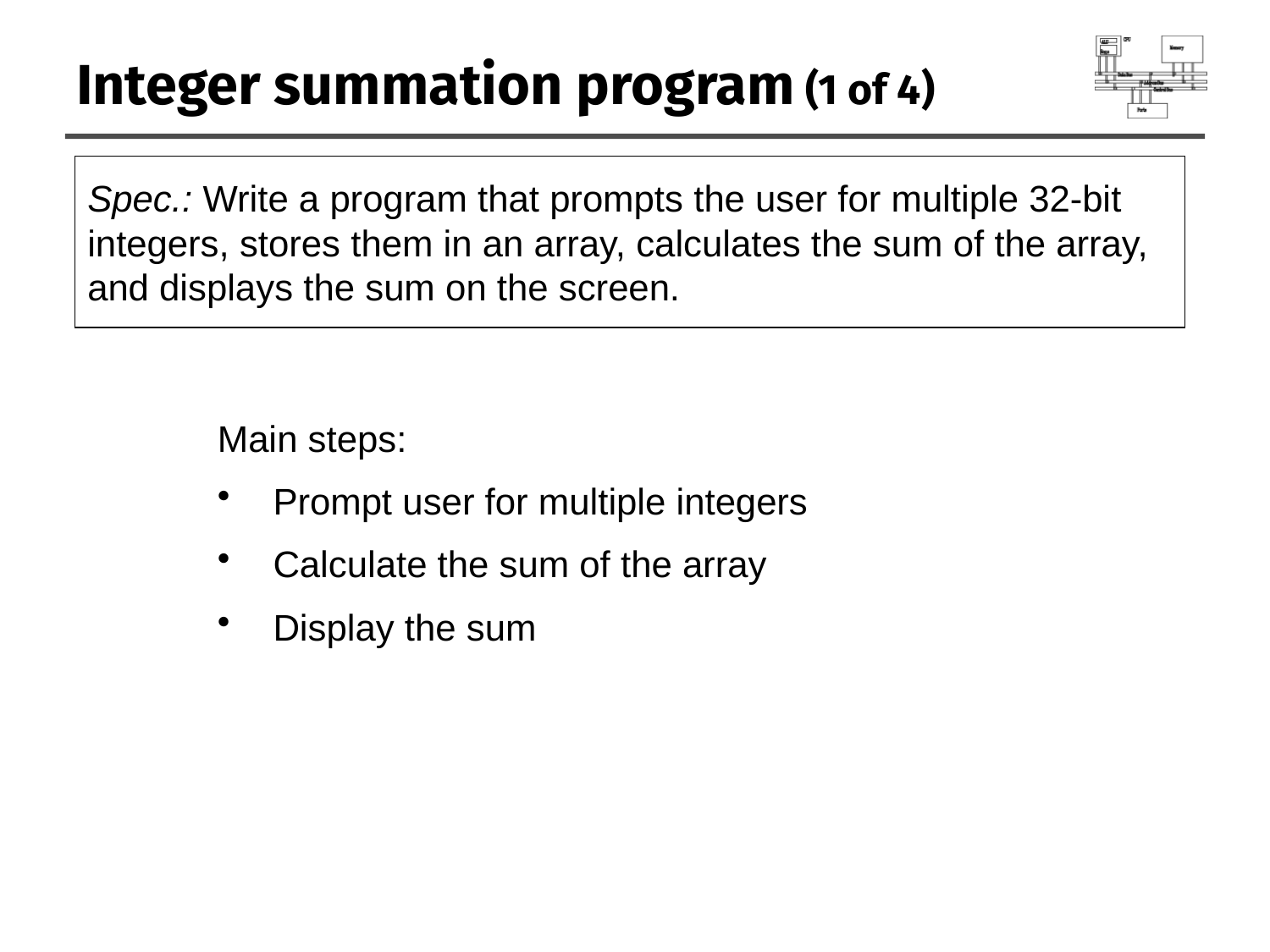

# Integer summation program (1 of 4)
Spec.: Write a program that prompts the user for multiple 32-bit integers, stores them in an array, calculates the sum of the array, and displays the sum on the screen.
Main steps:
Prompt user for multiple integers
Calculate the sum of the array
Display the sum